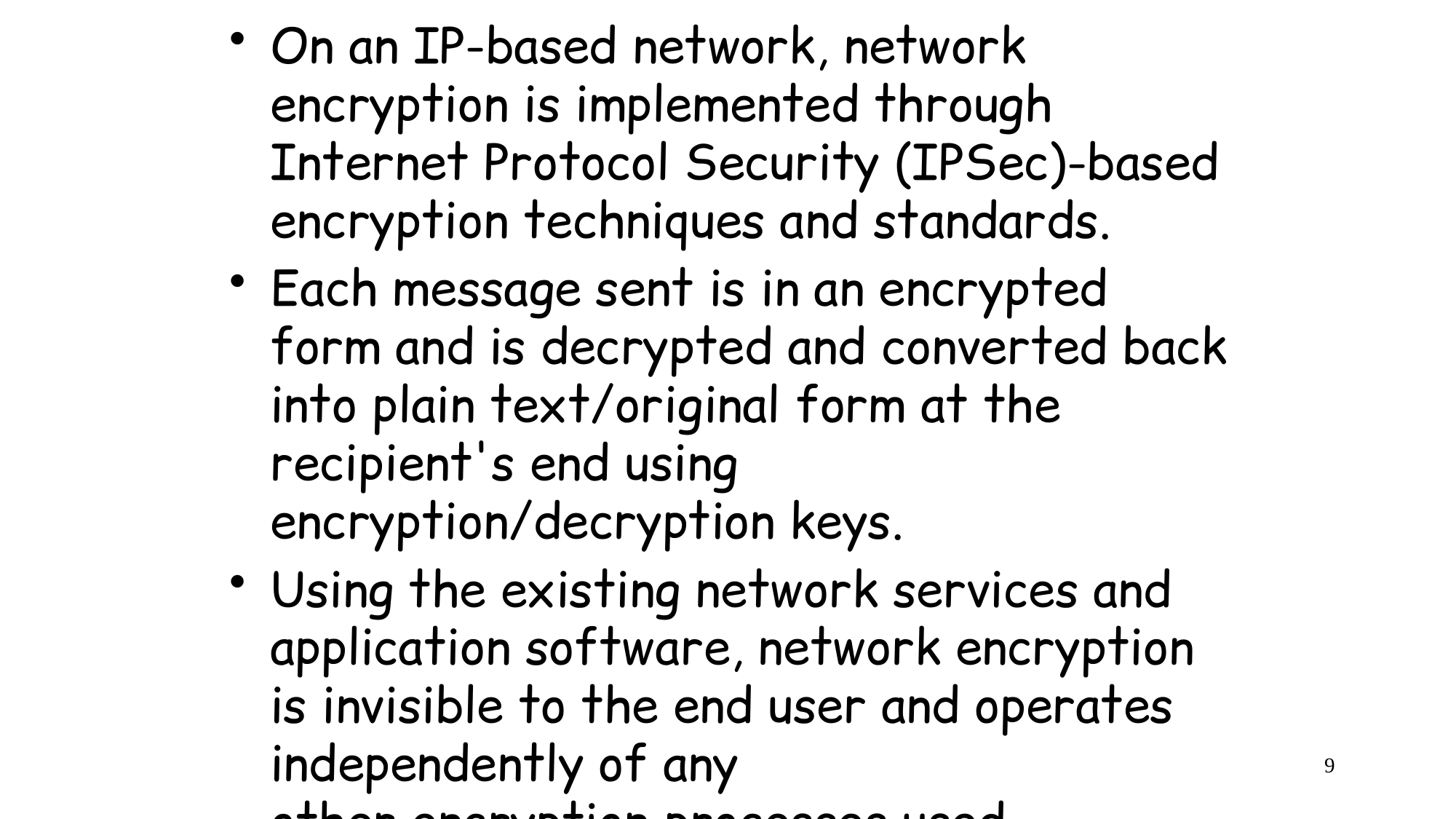

On an IP-based network, network encryption is implemented through Internet Protocol Security (IPSec)-based encryption techniques and standards.
Each message sent is in an encrypted form and is decrypted and converted back into plain text/original form at the recipient's end using encryption/decryption keys.
Using the existing network services and application software, network encryption is invisible to the end user and operates independently of any other encryption processes used.
9